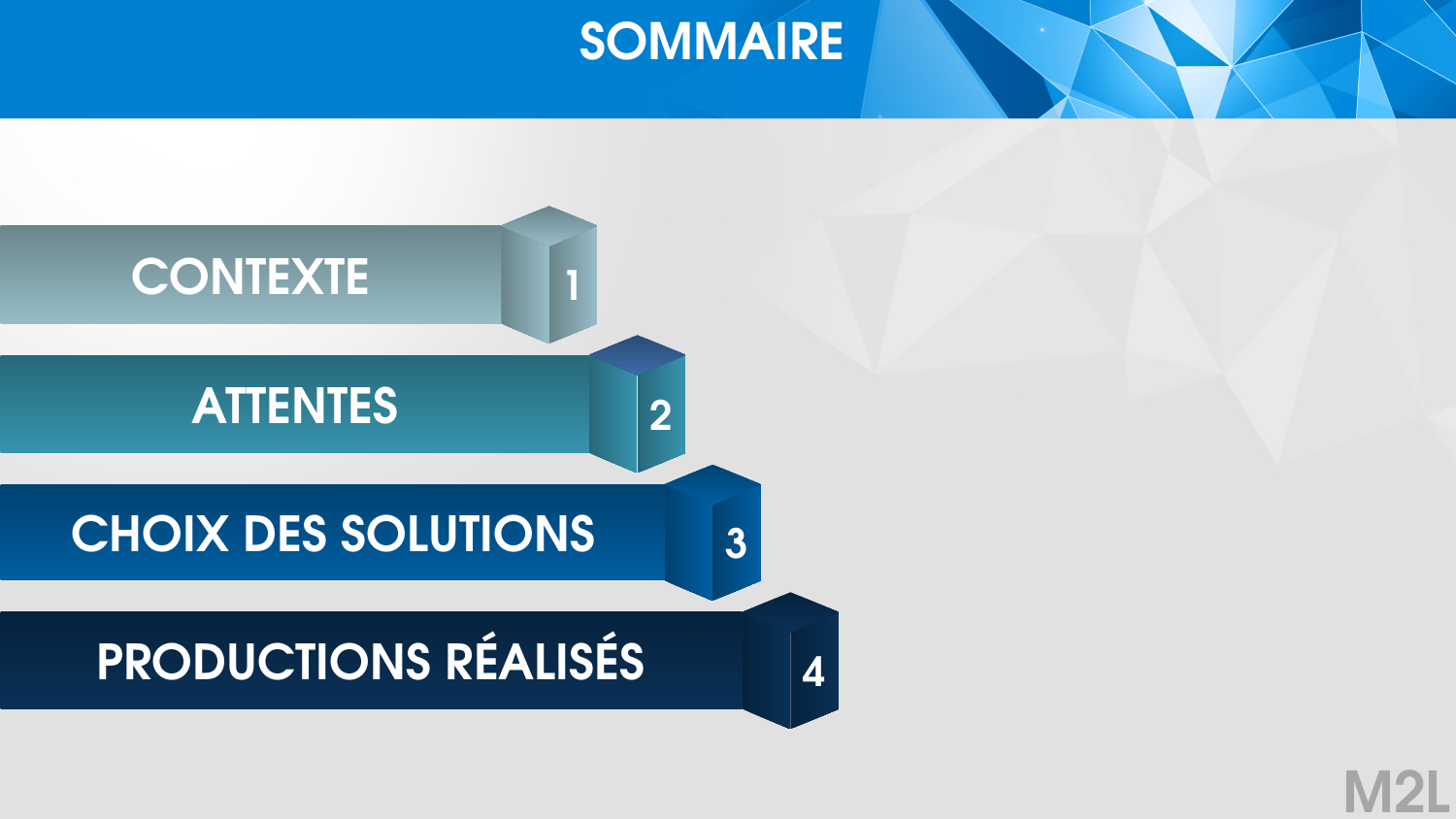

SOMMAIRE

1
CONTEXTE

2
ATTENTES

3
CHOIX DES SOLUTIONS

4
PRODUCTIONS RÉALISÉS
M2L